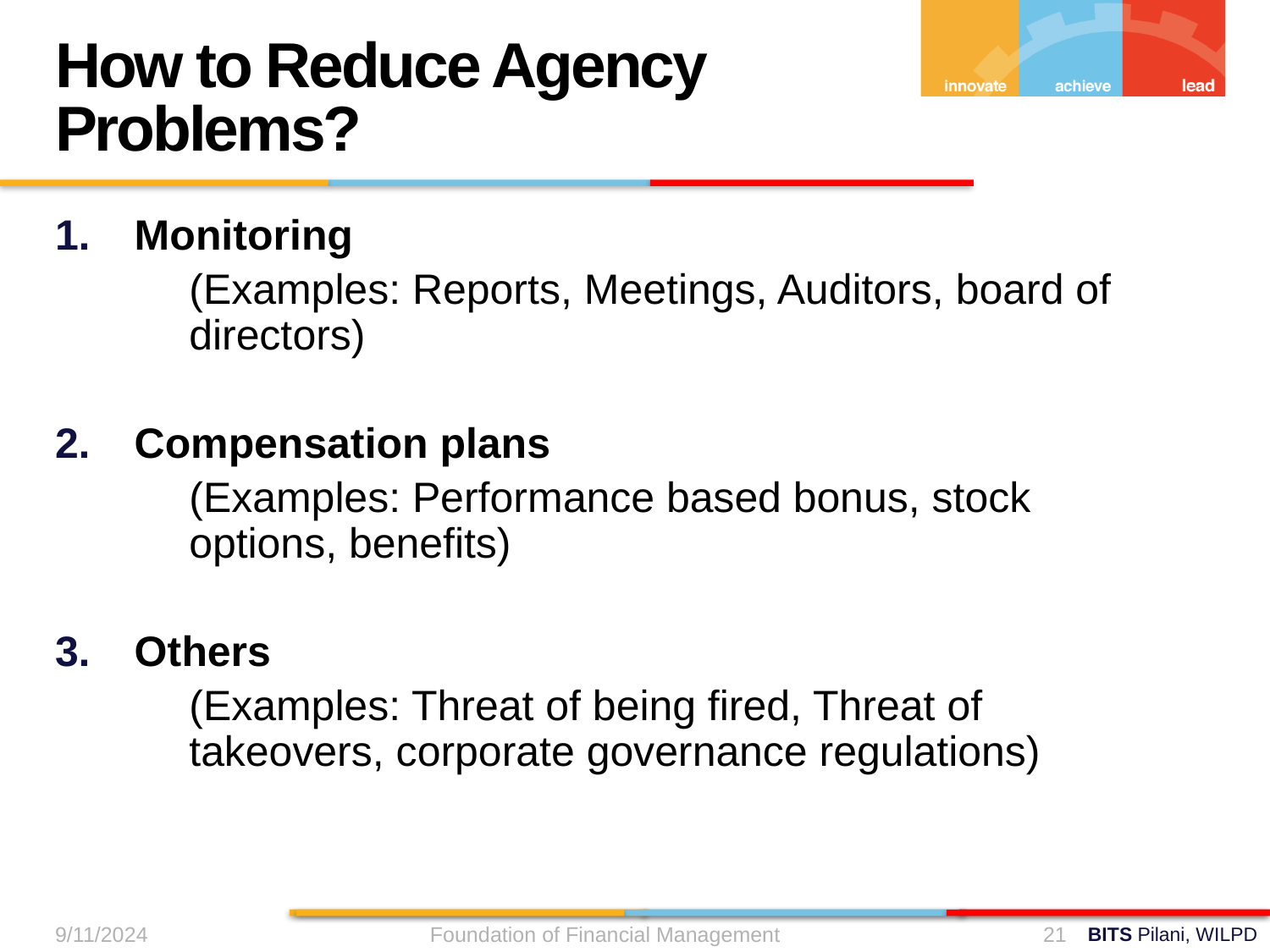

How to Reduce Agency Problems?
Monitoring
(Examples: Reports, Meetings, Auditors, board of directors)

Compensation plans
(Examples: Performance based bonus, stock options, benefits)

Others
(Examples: Threat of being fired, Threat of takeovers, corporate governance regulations)

9/11/2024
Foundation of Financial Management
21